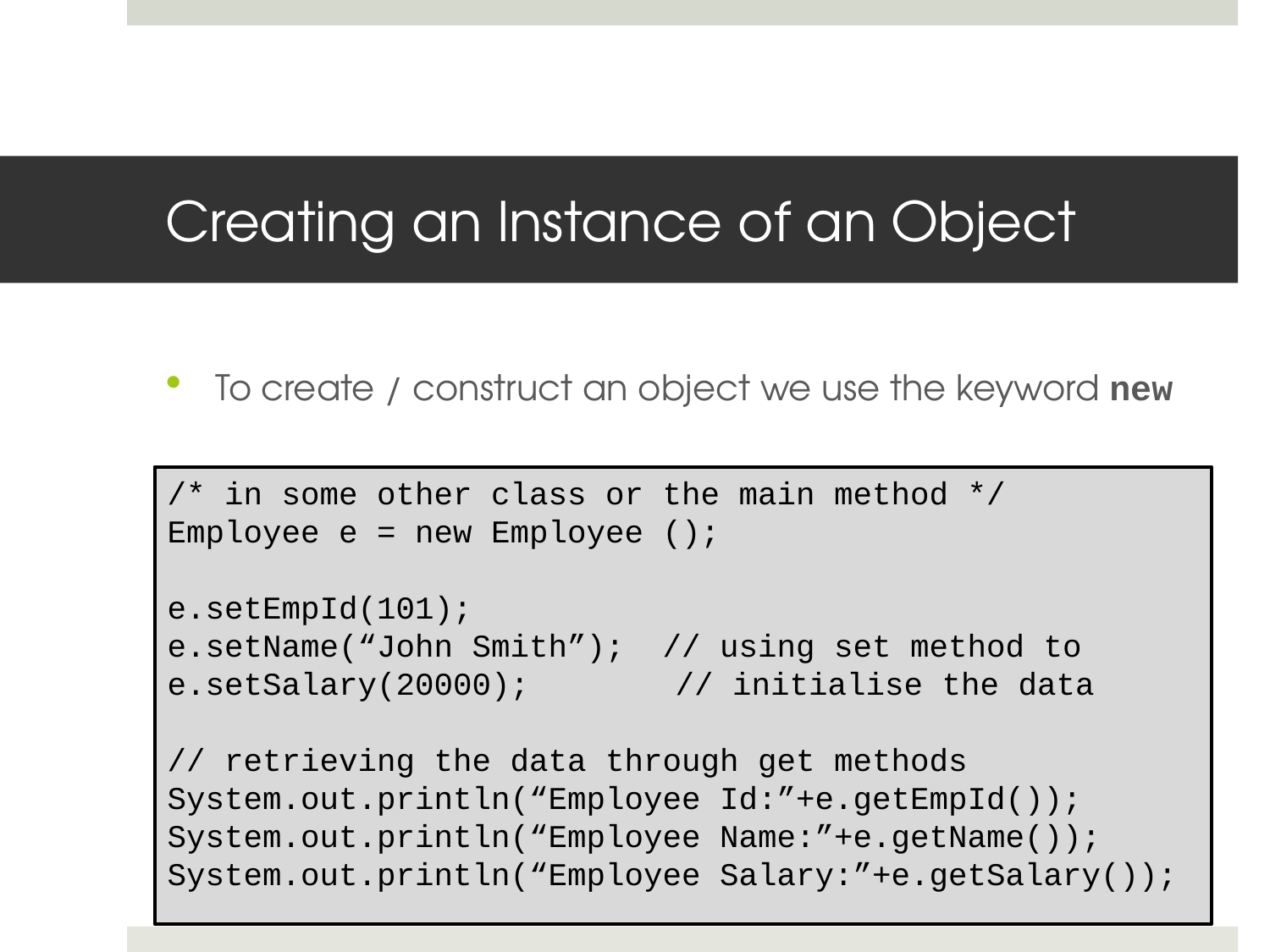

# Creating an Instance of an Object
To create / construct an object we use the keyword new
/* in some other class or the main method */
Employee e = new Employee ();

e.setEmpId(101);
e.setName(“John Smith”);  // using set method to
e.setSalary(20000);		// initialise the data

// retrieving the data through get methods
System.out.println(“Employee Id:”+e.getEmpId());
System.out.println(“Employee Name:”+e.getName());
System.out.println(“Employee Salary:”+e.getSalary());